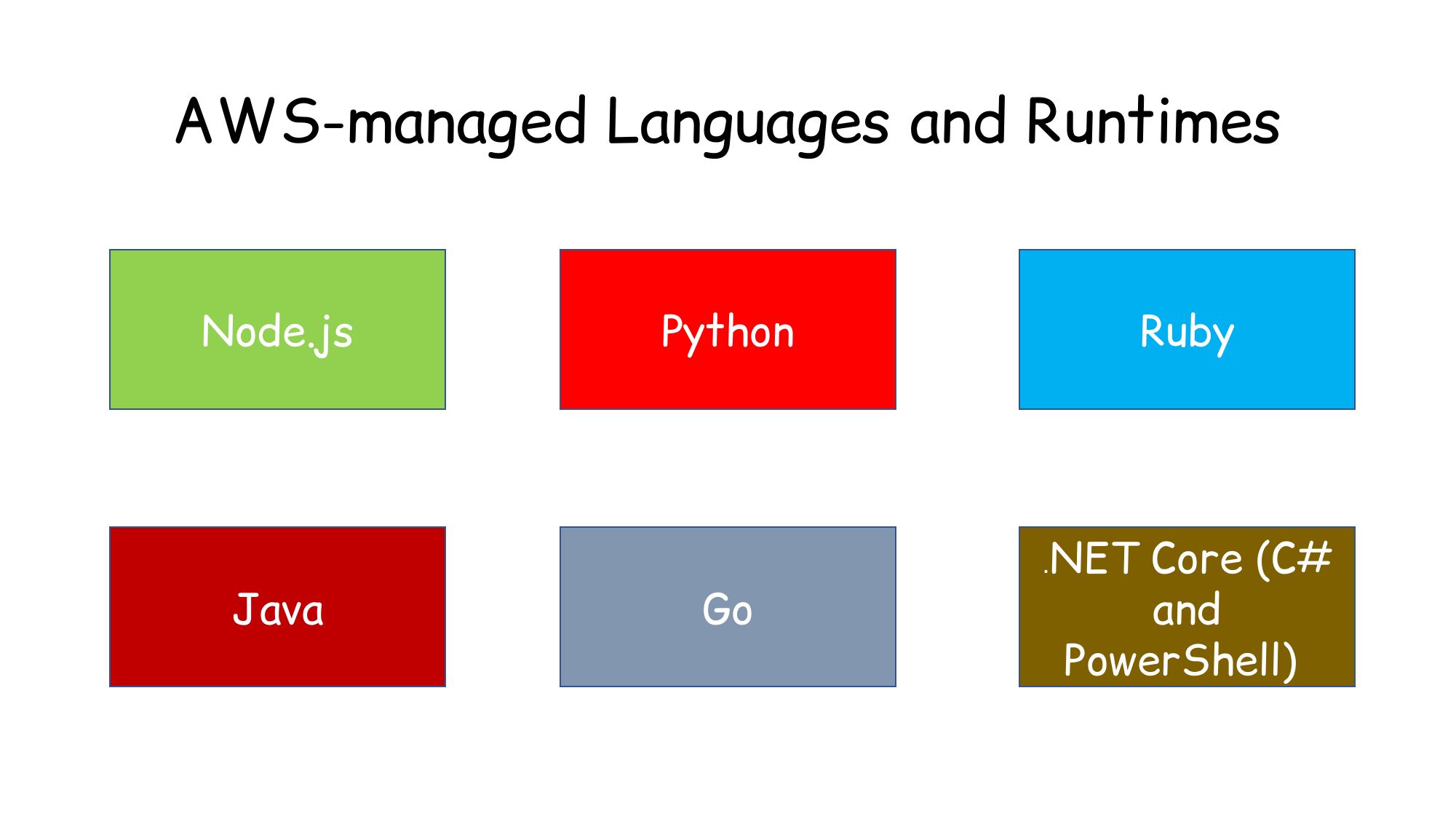

# AWS-managed Languages and Runtimes
Python
Ruby
Node.js
Java
Go
.NET Core (C# and PowerShell)